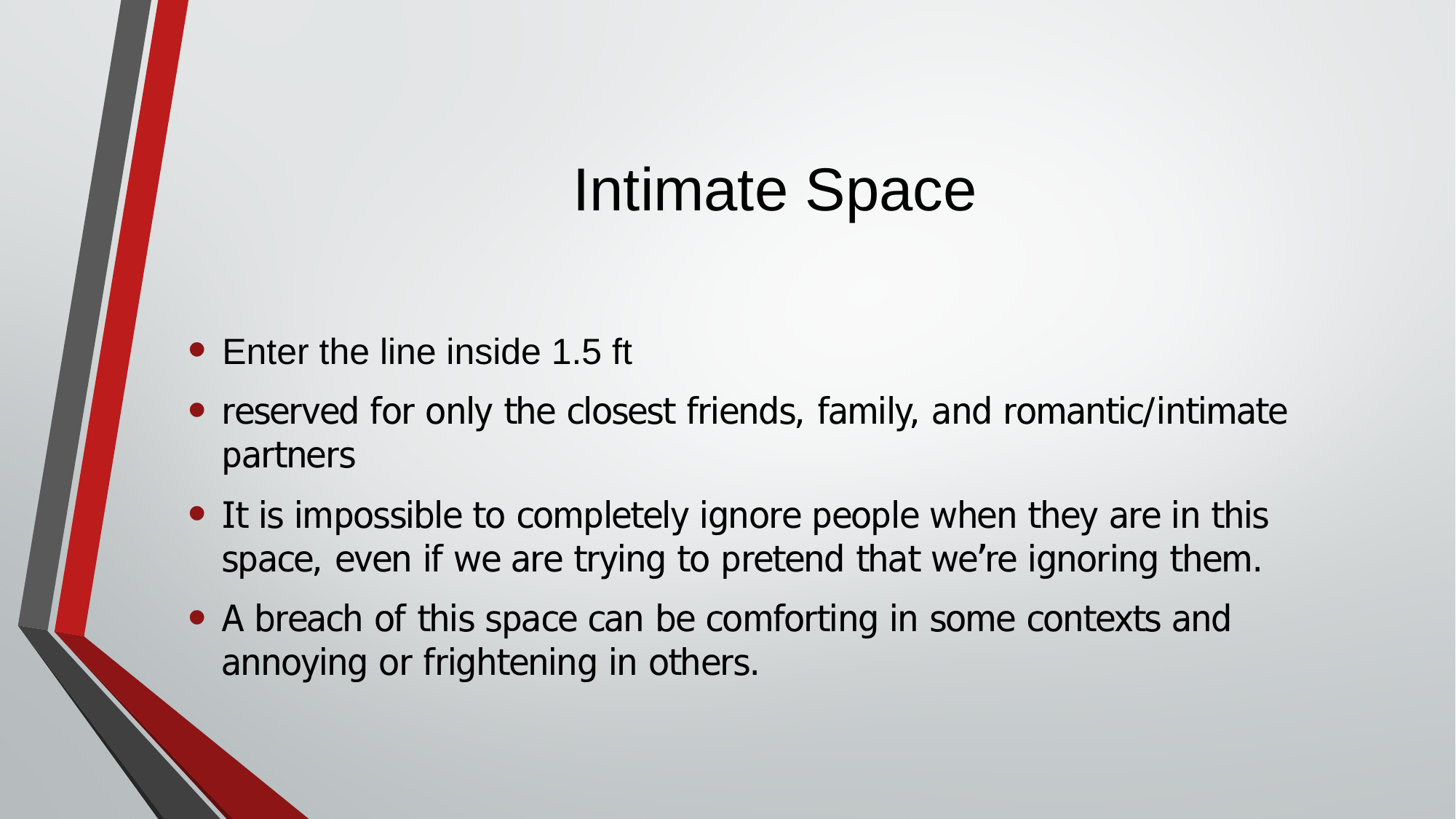

# Intimate Space
Enter the line inside 1.5 ft
reserved for only the closest friends, family, and romantic/intimate partners
It is impossible to completely ignore people when they are in this space, even if we are trying to pretend that we’re ignoring them.
A breach of this space can be comforting in some contexts and annoying or frightening in others.